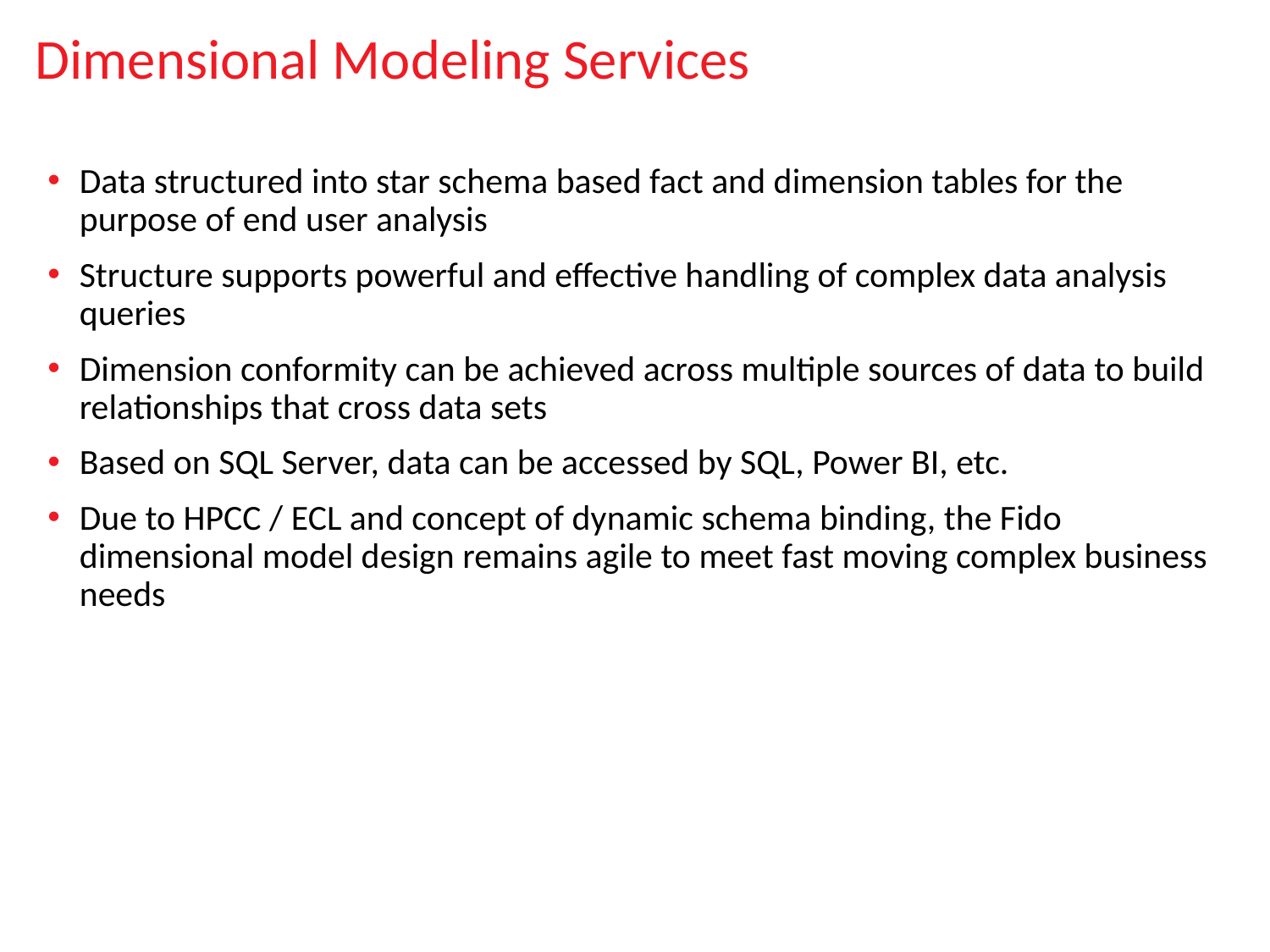

# Dimensional Modeling Services
Data structured into star schema based fact and dimension tables for the purpose of end user analysis
Structure supports powerful and effective handling of complex data analysis queries
Dimension conformity can be achieved across multiple sources of data to build relationships that cross data sets
Based on SQL Server, data can be accessed by SQL, Power BI, etc.
Due to HPCC / ECL and concept of dynamic schema binding, the Fido dimensional model design remains agile to meet fast moving complex business needs